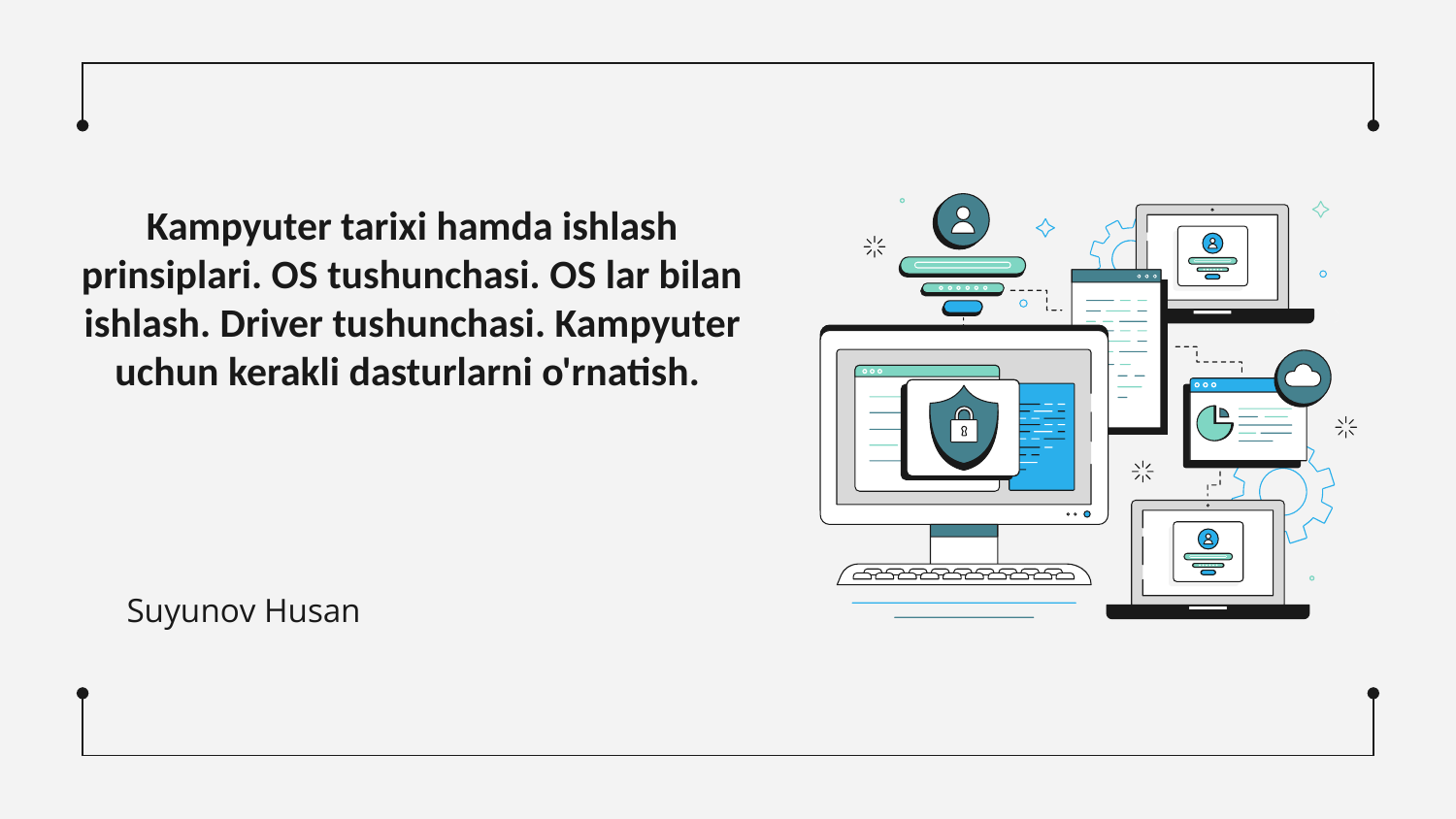

# Kampyuter tarixi hamda ishlash prinsiplari. OS tushunchasi. OS lar bilan ishlash. Driver tushunchasi. Kampyuter uchun kerakli dasturlarni o'rnatish.

Suyunov Husan